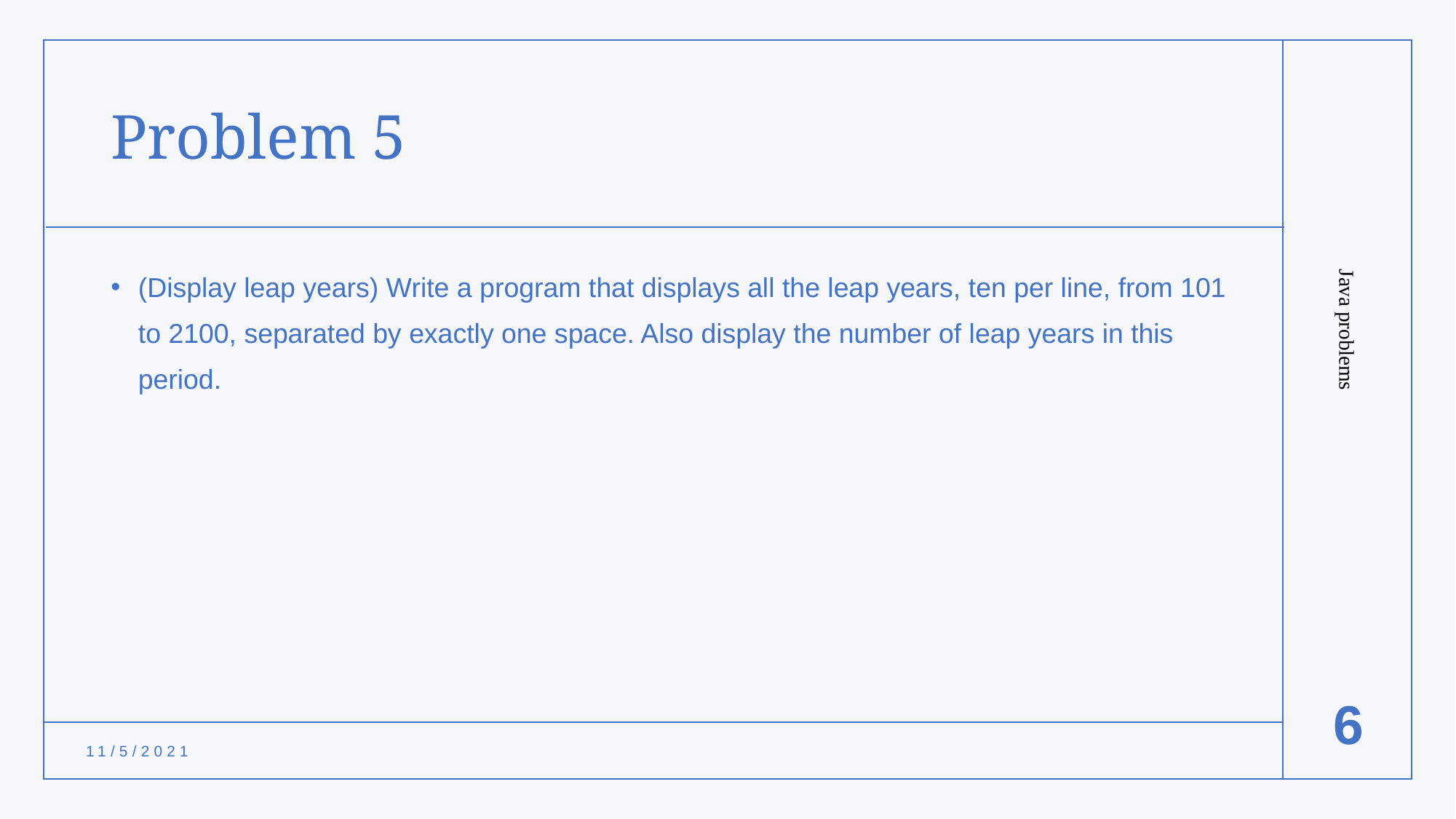

# Problem 5
(Display leap years) Write a program that displays all the leap years, ten per line, from 101 to 2100, separated by exactly one space. Also display the number of leap years in this period.
Java problems
6
11/5/2021